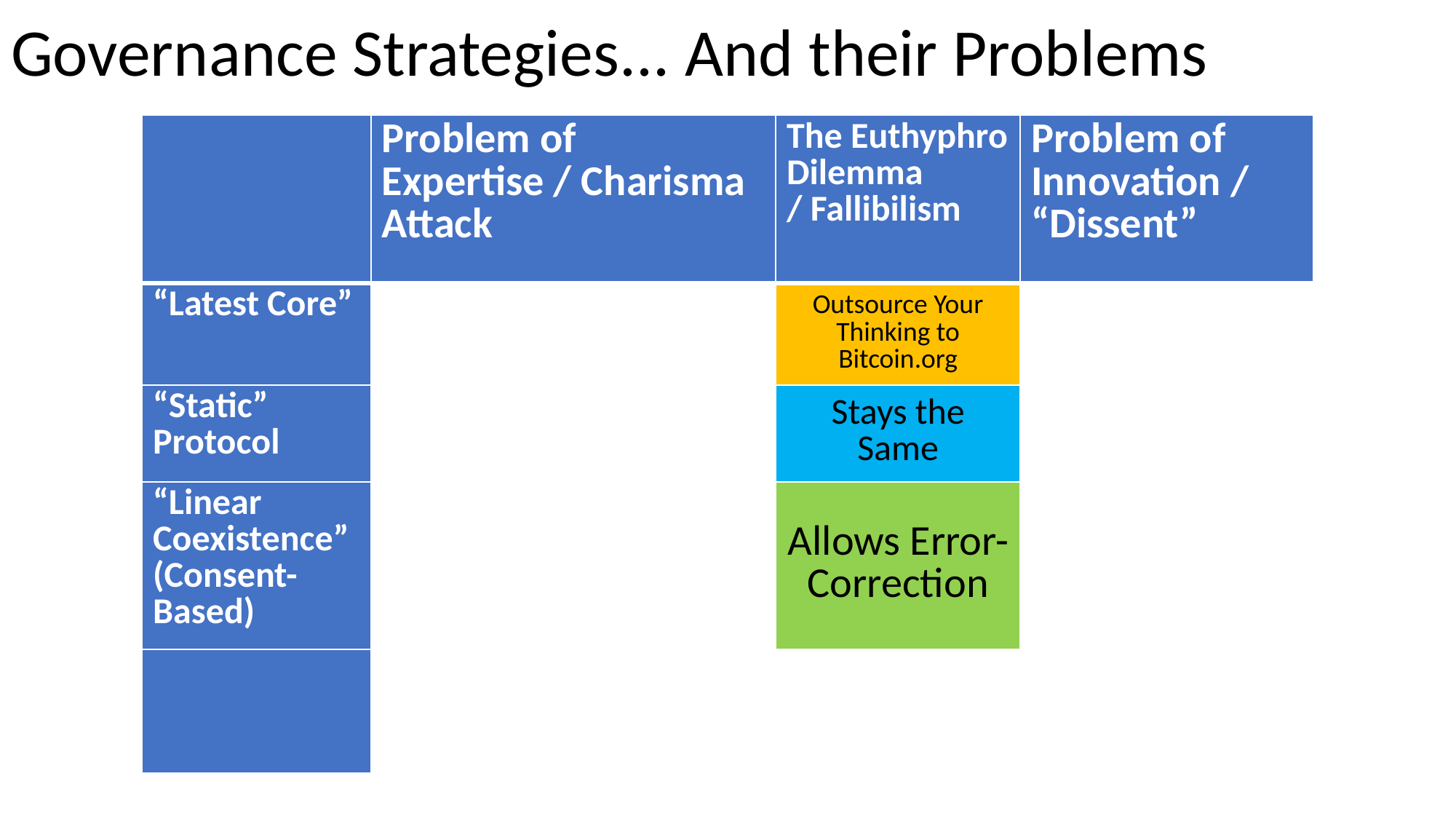

# Governance Strategies... And their Problems
|  | Problem of Expertise / Charisma Attack | The Euthyphro Dilemma / Fallibilism | Problem of Innovation / “Dissent” |
| --- | --- | --- | --- |
| “Latest Core” |  | Outsource Your Thinking to Bitcoin.org |  |
| “Static” Protocol |  | Stays the Same |  |
| “Linear Coexistence” (Consent-Based) |  | Allows Error-Correction |  |
|  |  |  |  |